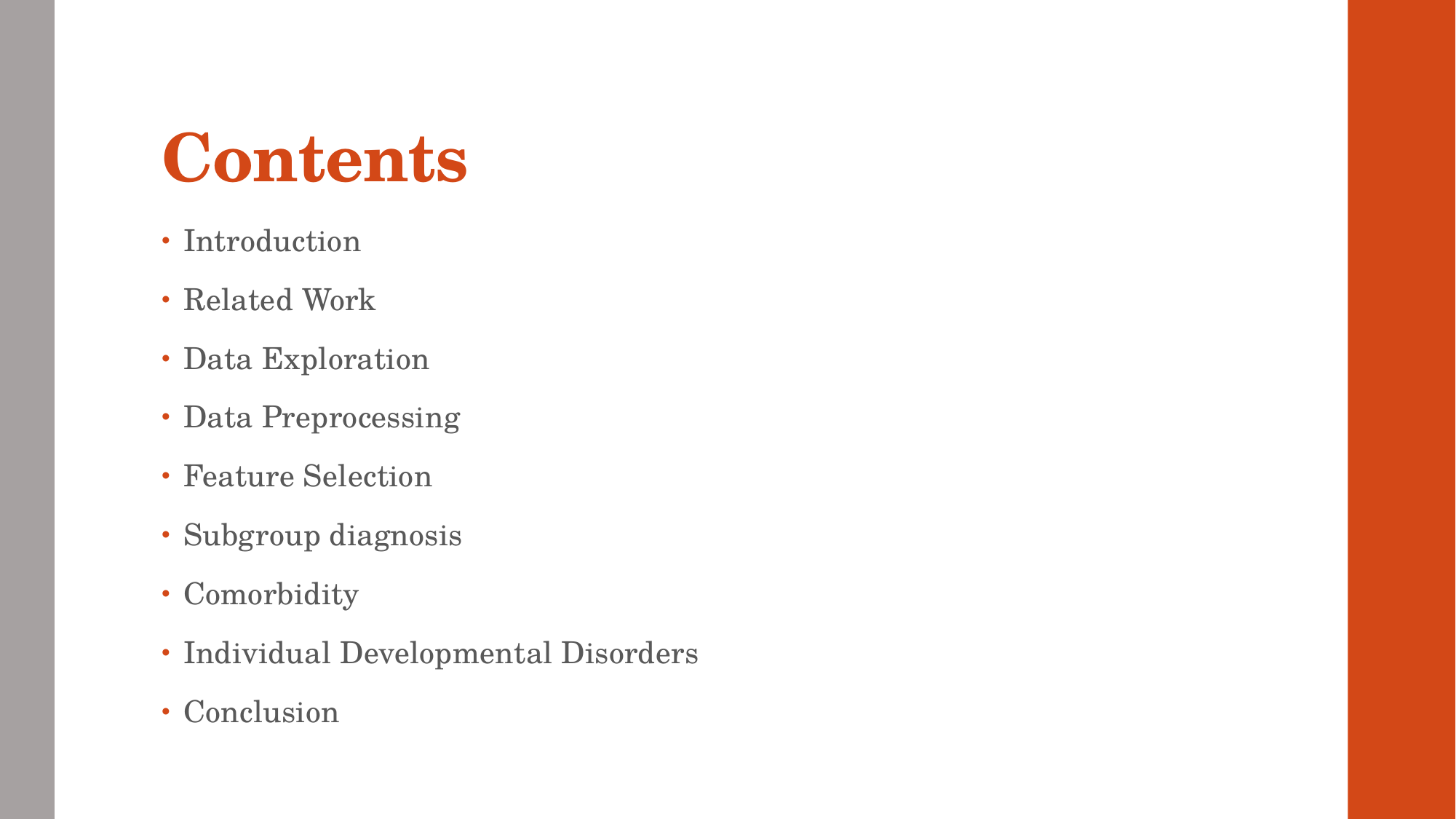

# Contents
Introduction
Related Work
Data Exploration
Data Preprocessing
Feature Selection
Subgroup diagnosis
Comorbidity
Individual Developmental Disorders
Conclusion